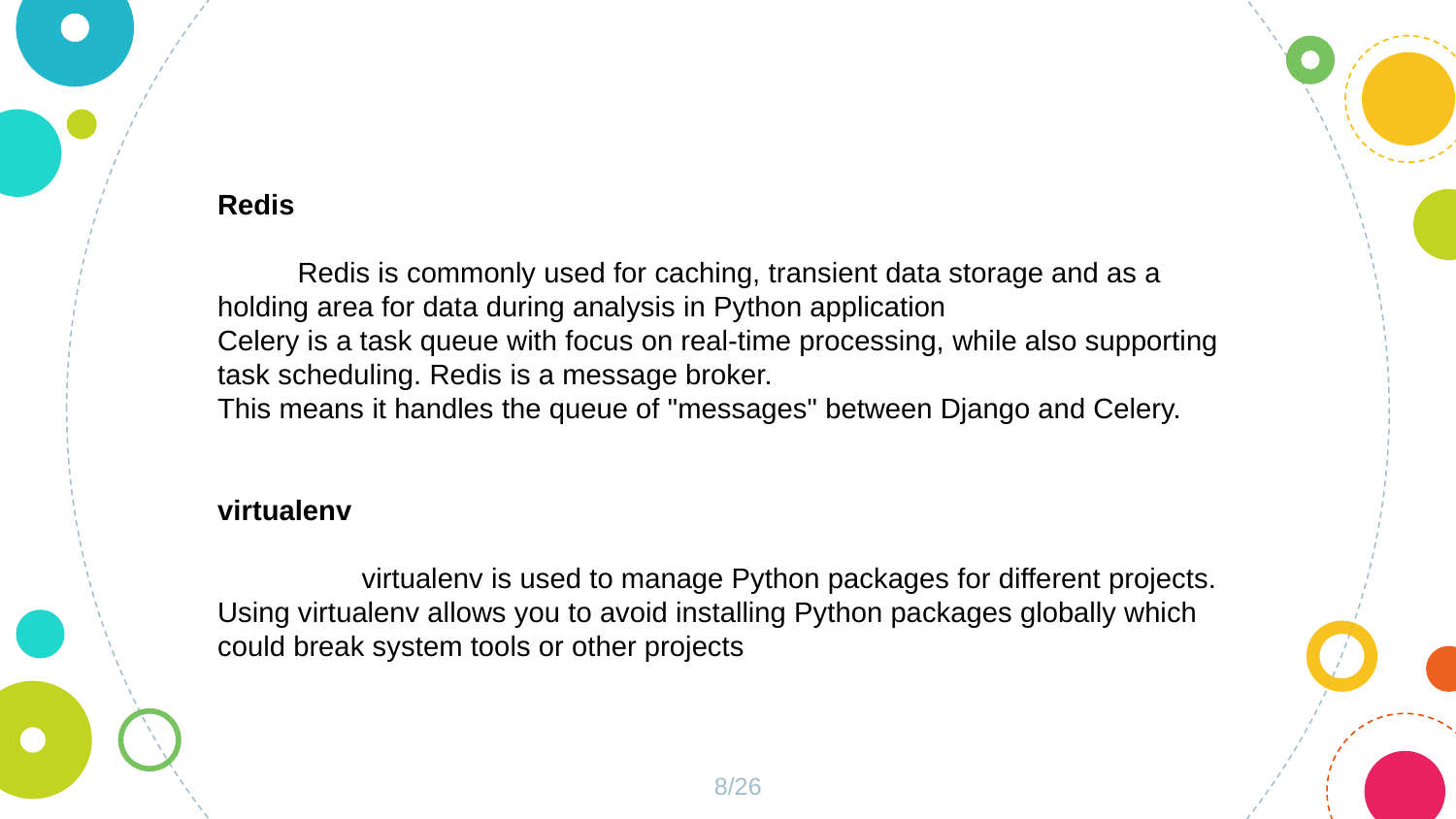

Redis

          Redis is commonly used for caching, transient data storage and as a holding area for data during analysis in Python application
Celery is a task queue with focus on real-time processing, while also supporting task scheduling. Redis is a message broker.
This means it handles the queue of "messages" between Django and Celery.

virtualenv

                  virtualenv is used to manage Python packages for different projects. Using virtualenv allows you to avoid installing Python packages globally which could break system tools or other projects
8/26